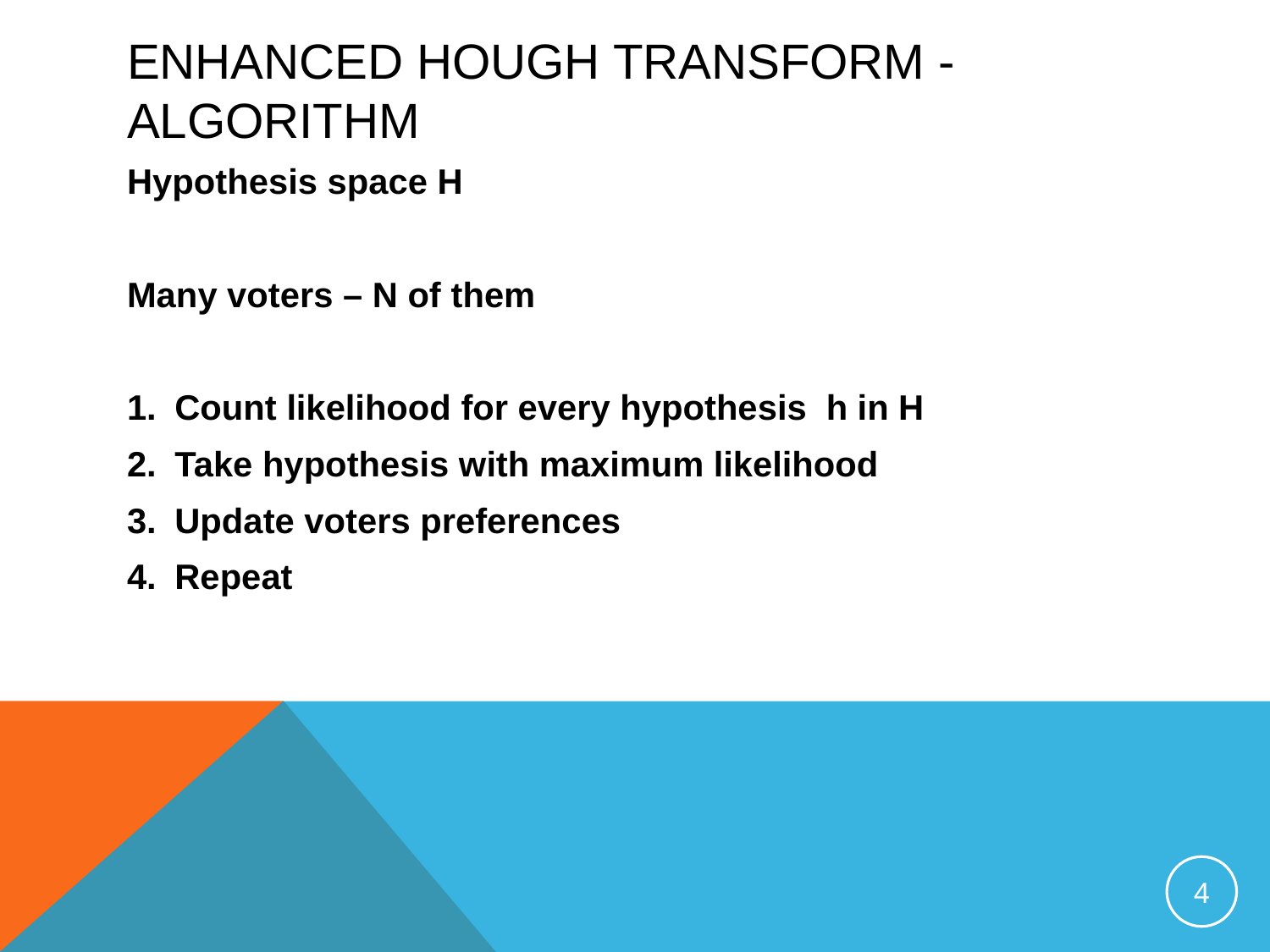

# Enhanced Hough transform - algorithm
Hypothesis space H

Many voters – N of them

Count likelihood for every hypothesis  h in H
Take hypothesis with maximum likelihood
Update voters preferences
Repeat

4